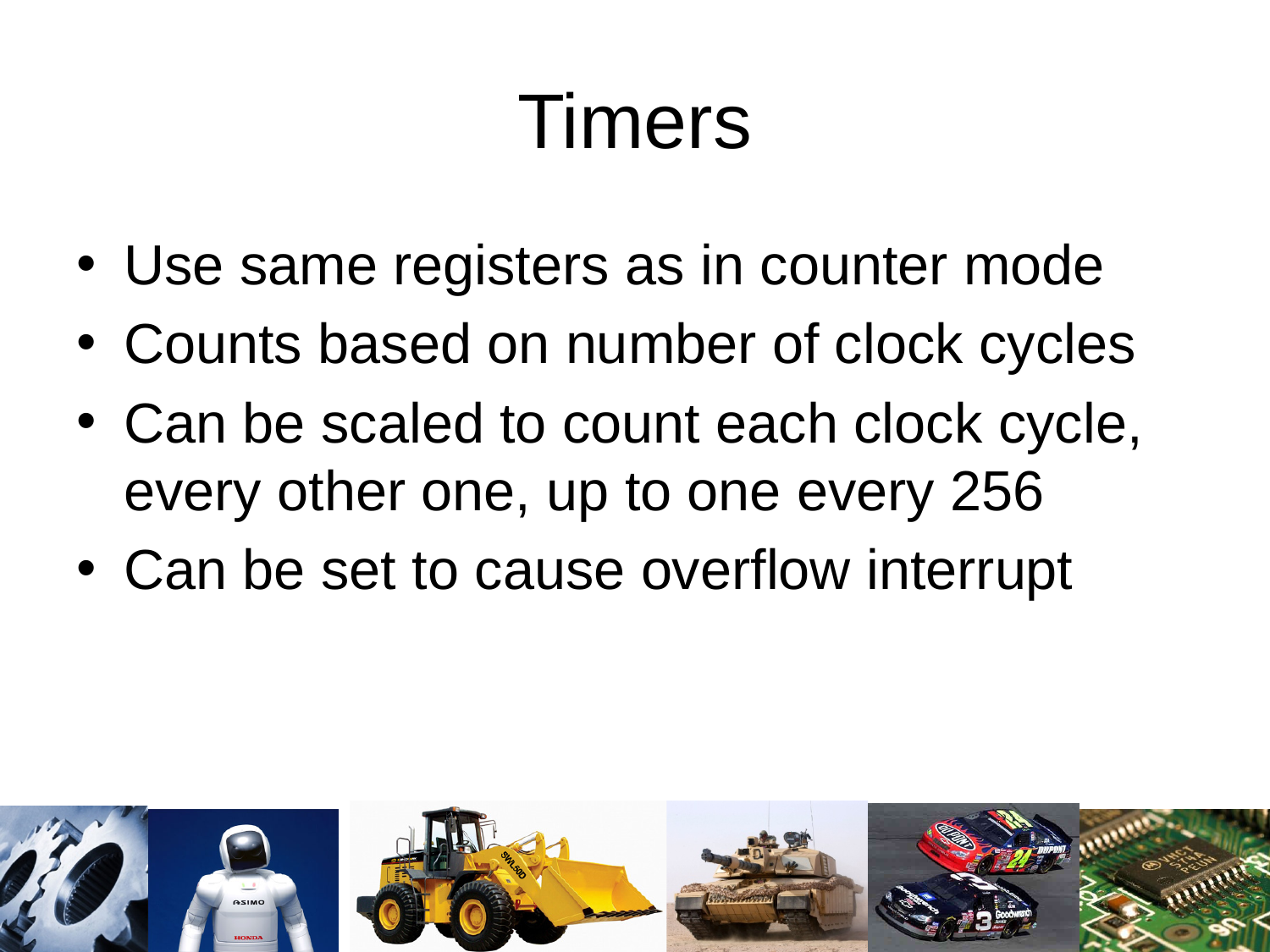

# Timers
Use same registers as in counter mode
Counts based on number of clock cycles
Can be scaled to count each clock cycle, every other one, up to one every 256
Can be set to cause overflow interrupt